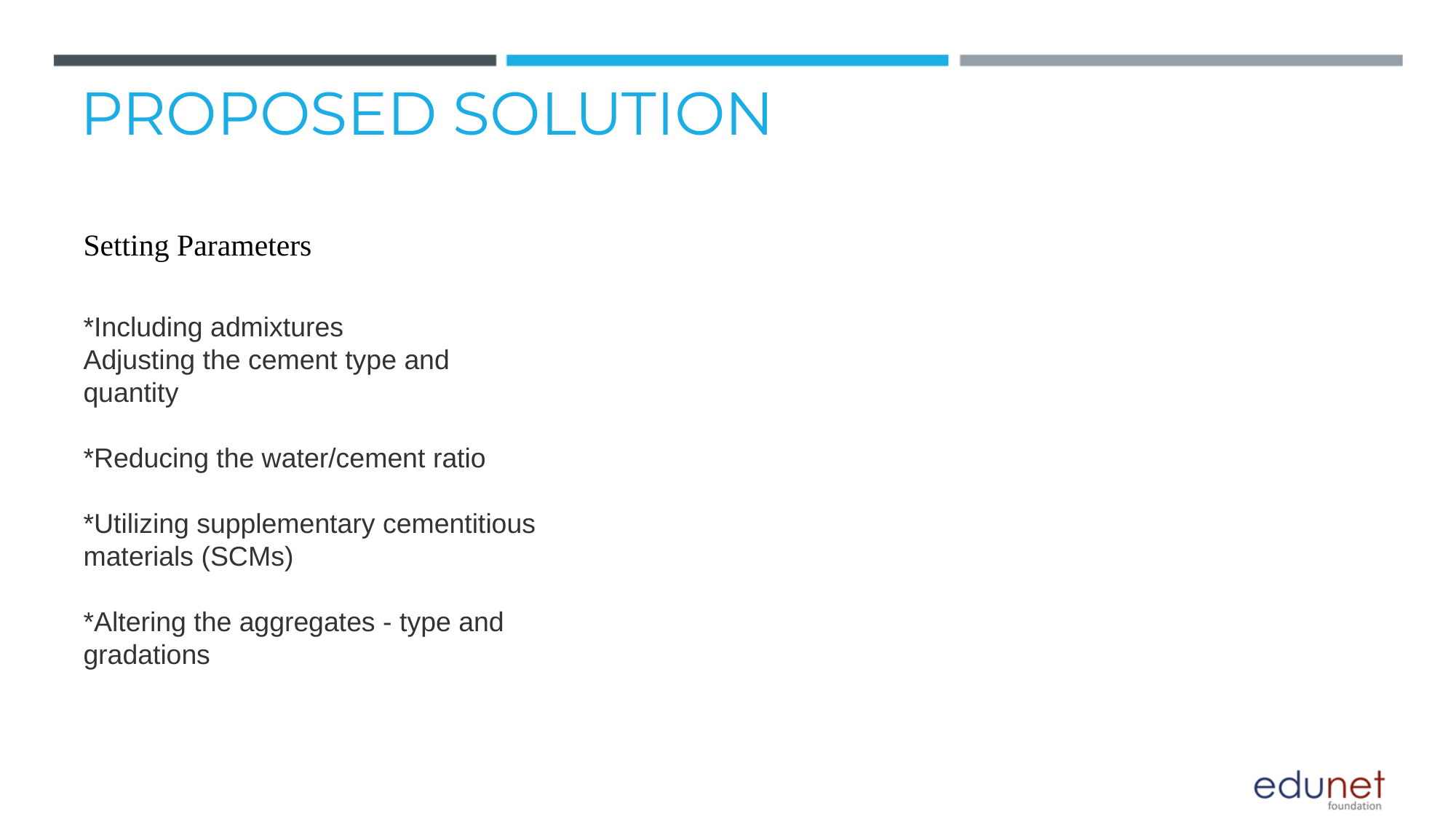

PROPOSED SOLUTION
Setting Parameters

*Including admixtures
Adjusting the cement type and quantity
*Reducing the water/cement ratio
*Utilizing supplementary cementitious materials (SCMs)
*Altering the aggregates - type and gradations